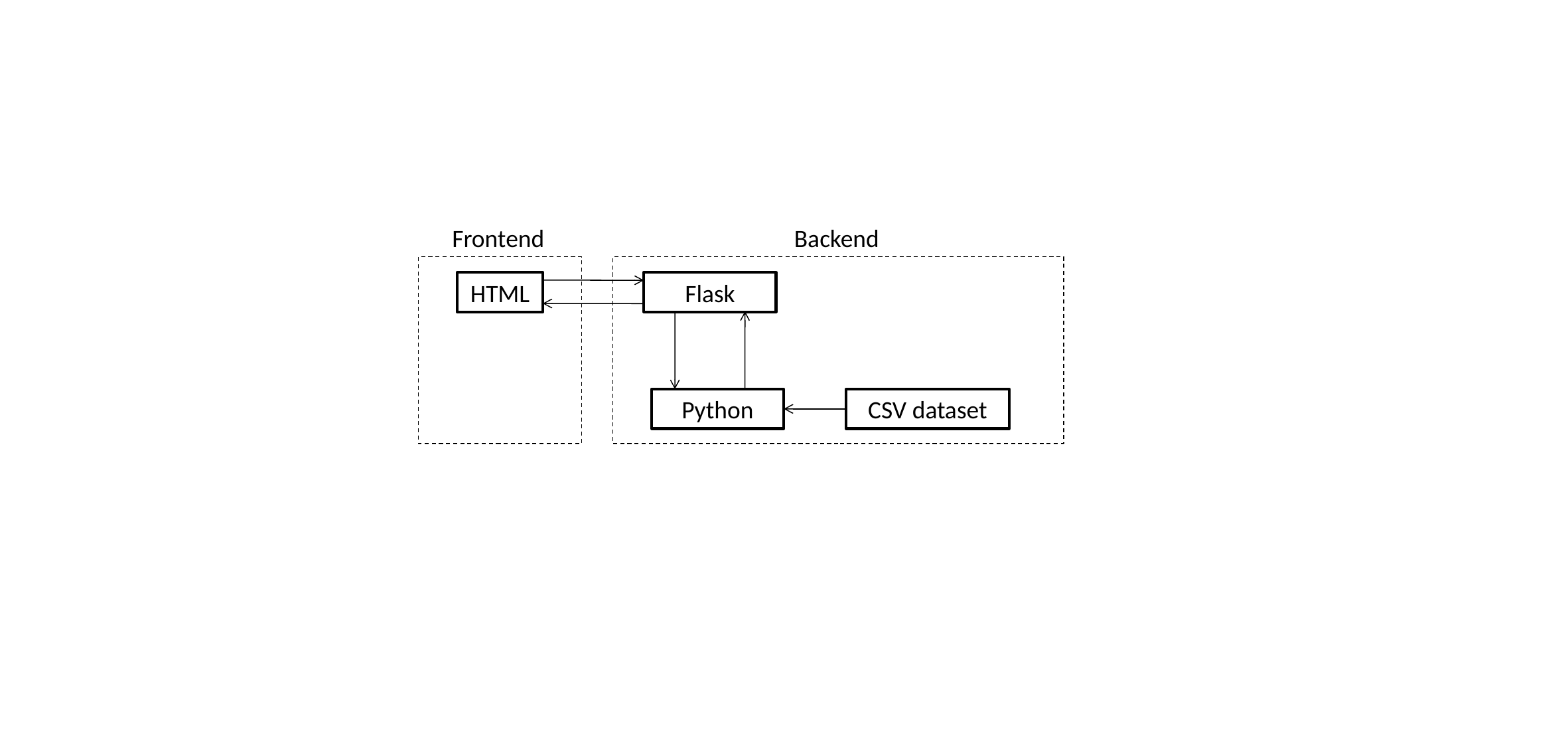

Frontend
Backend

HTML
Flask
Python
CSV dataset